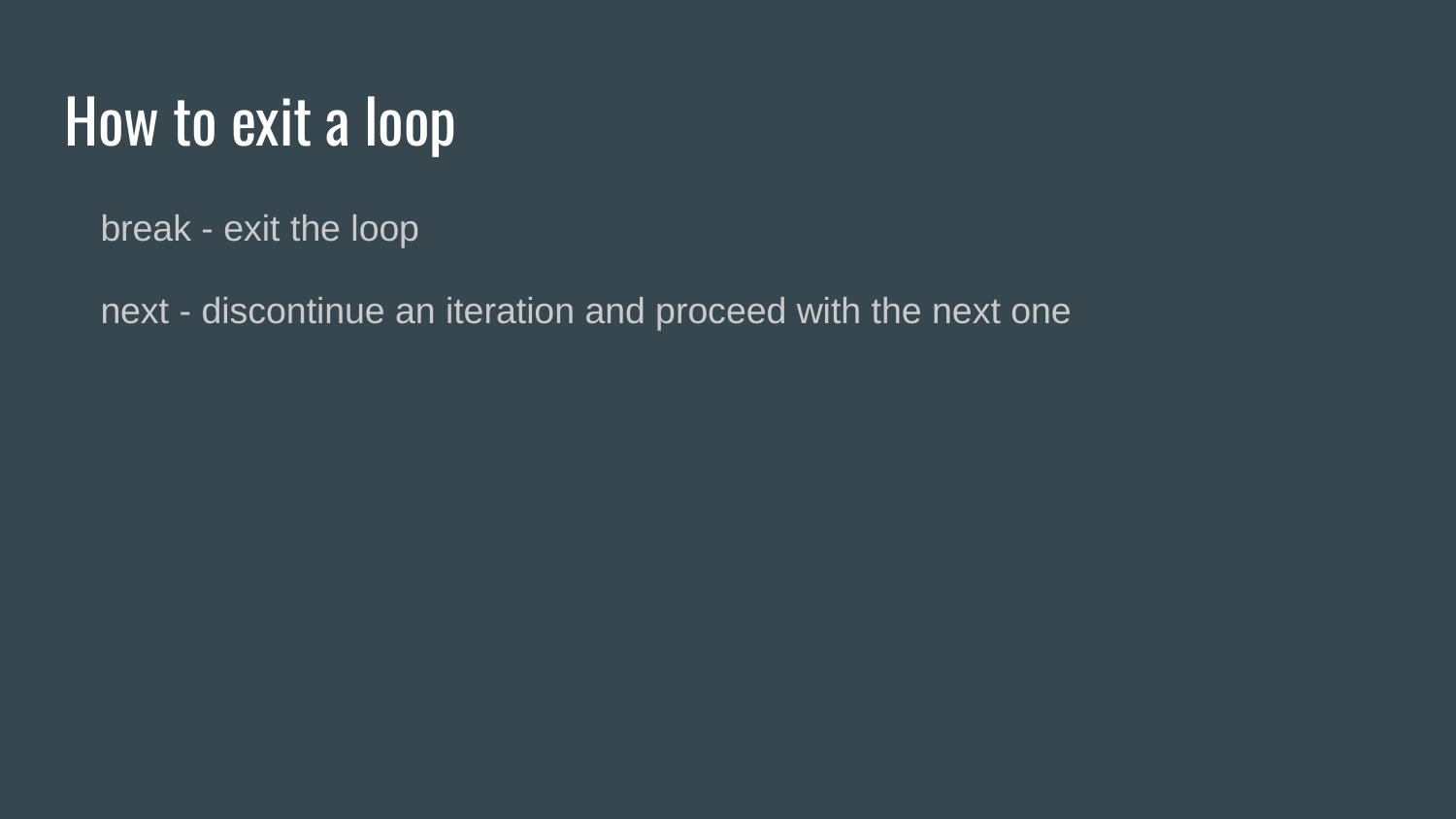

# How to exit a loop
break - exit the loop
next - discontinue an iteration and proceed with the next one